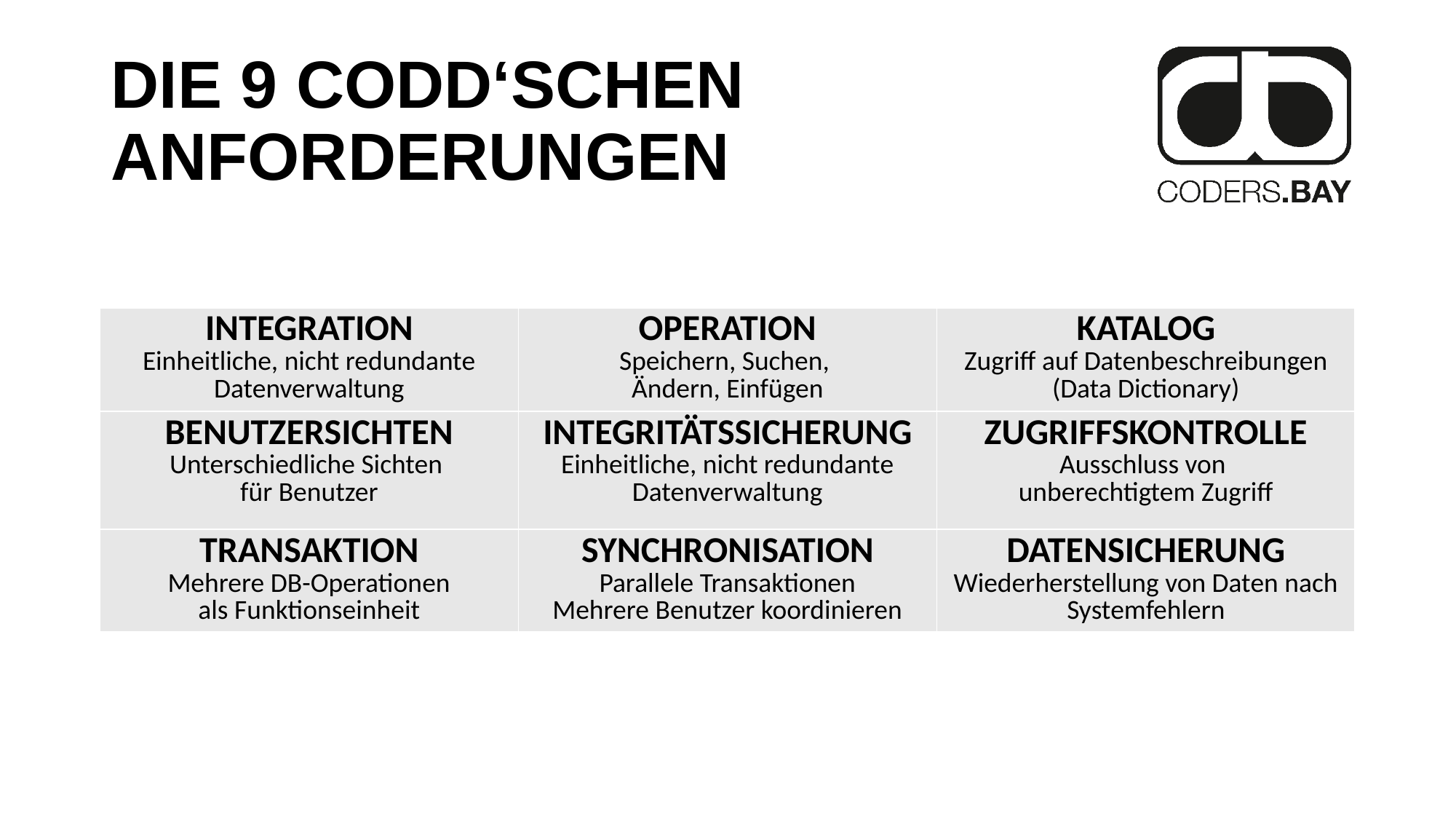

# Die 9 Codd‘schen Anforderungen
| Integration Einheitliche, nicht redundante Datenverwaltung | Operation Speichern, Suchen, Ändern, Einfügen | Katalog Zugriff auf Datenbeschreibungen (Data Dictionary) |
| --- | --- | --- |
| Benutzersichten Unterschiedliche Sichten für Benutzer | Integritätssicherung Einheitliche, nicht redundante Datenverwaltung | Zugriffskontrolle Ausschluss von unberechtigtem Zugriff |
| Transaktion Mehrere DB-Operationen als Funktionseinheit | Synchronisation Parallele Transaktionen Mehrere Benutzer koordinieren | Datensicherung Wiederherstellung von Daten nach Systemfehlern |